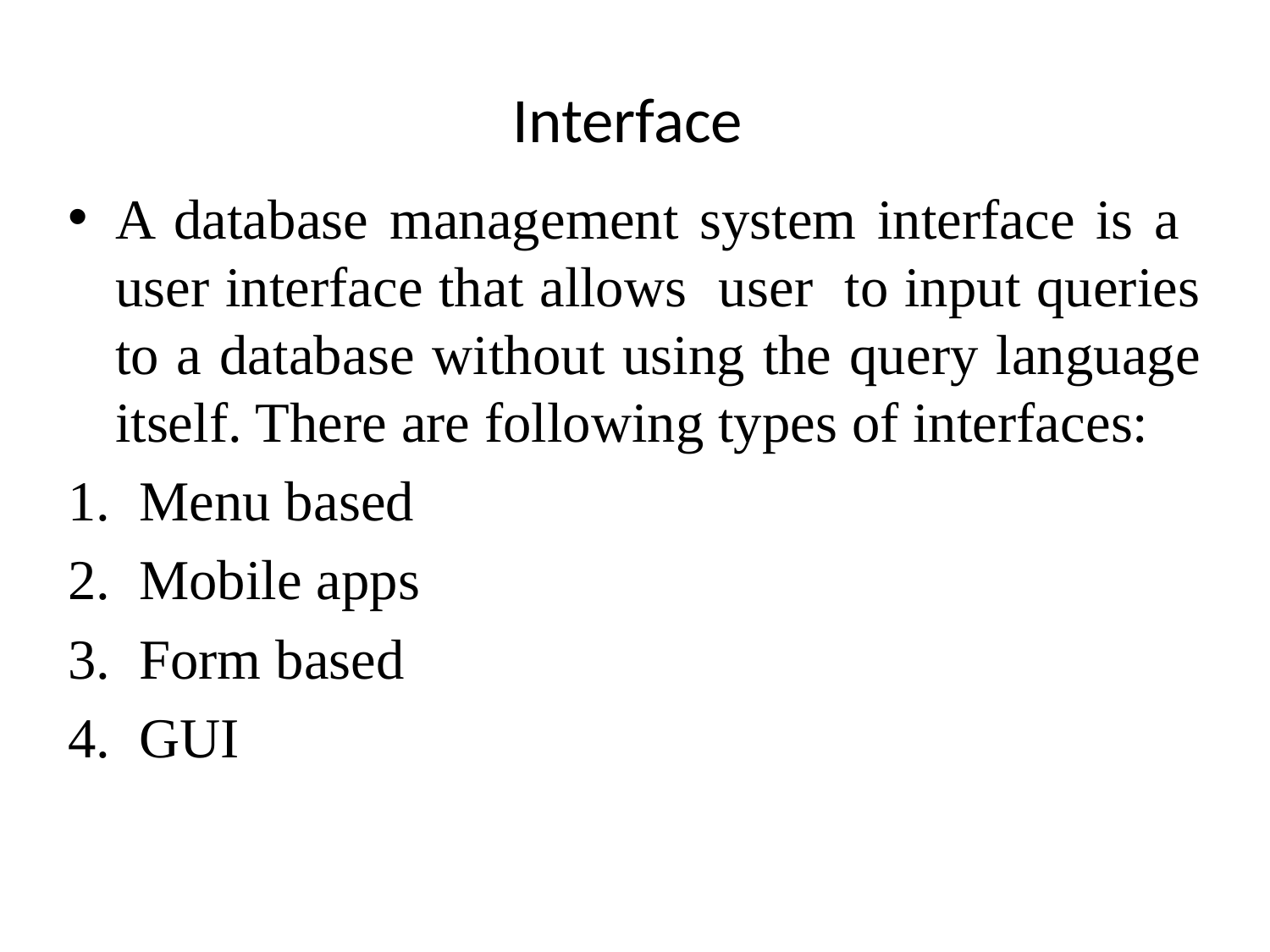

# Interface
A database management system interface is a  user interface that allows  user  to input queries to a database without using the query language itself. There are following types of interfaces:
Menu based
Mobile apps
Form based
GUI